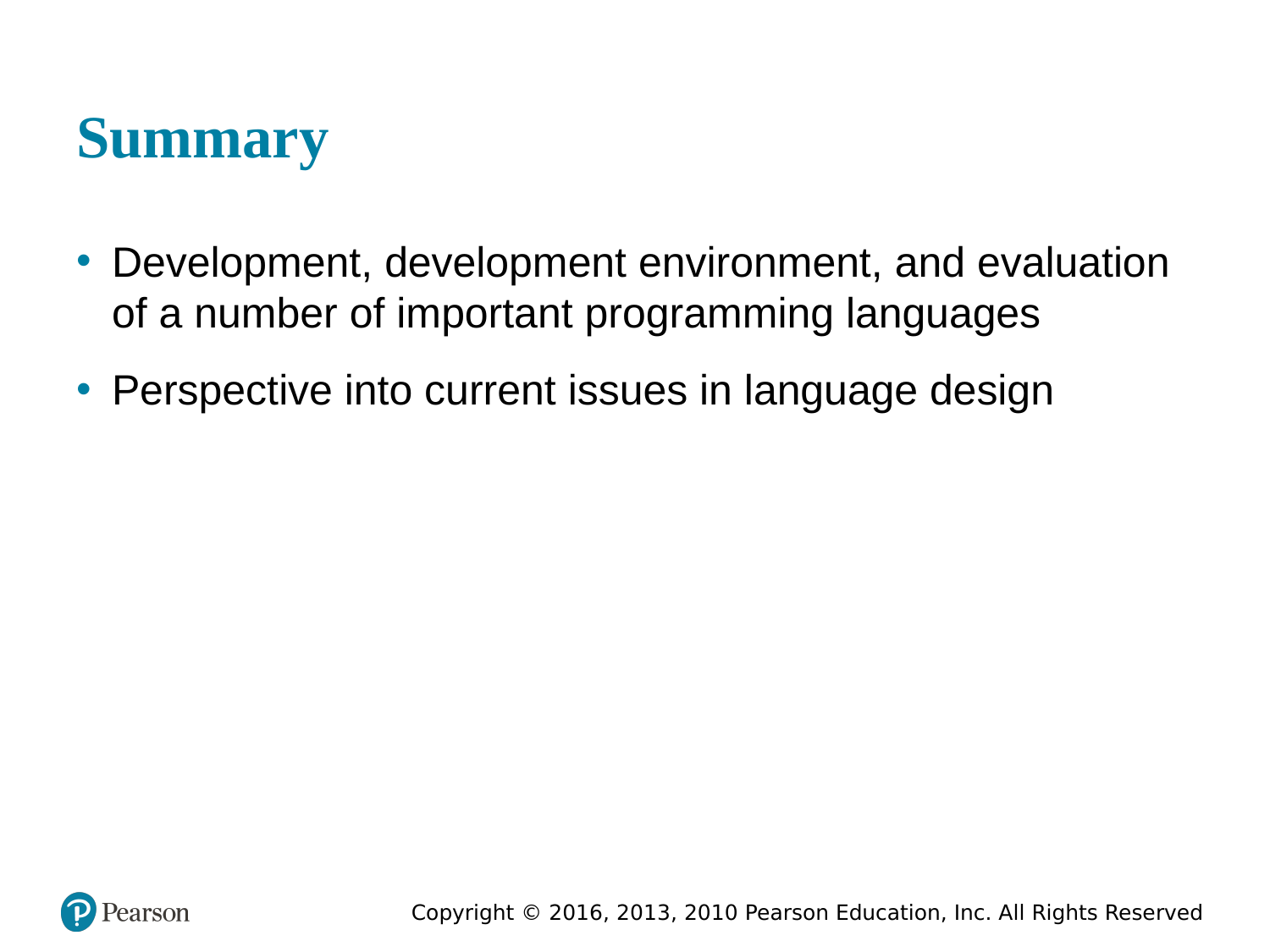

# Summary
Development, development environment, and evaluation of a number of important programming languages
Perspective into current issues in language design